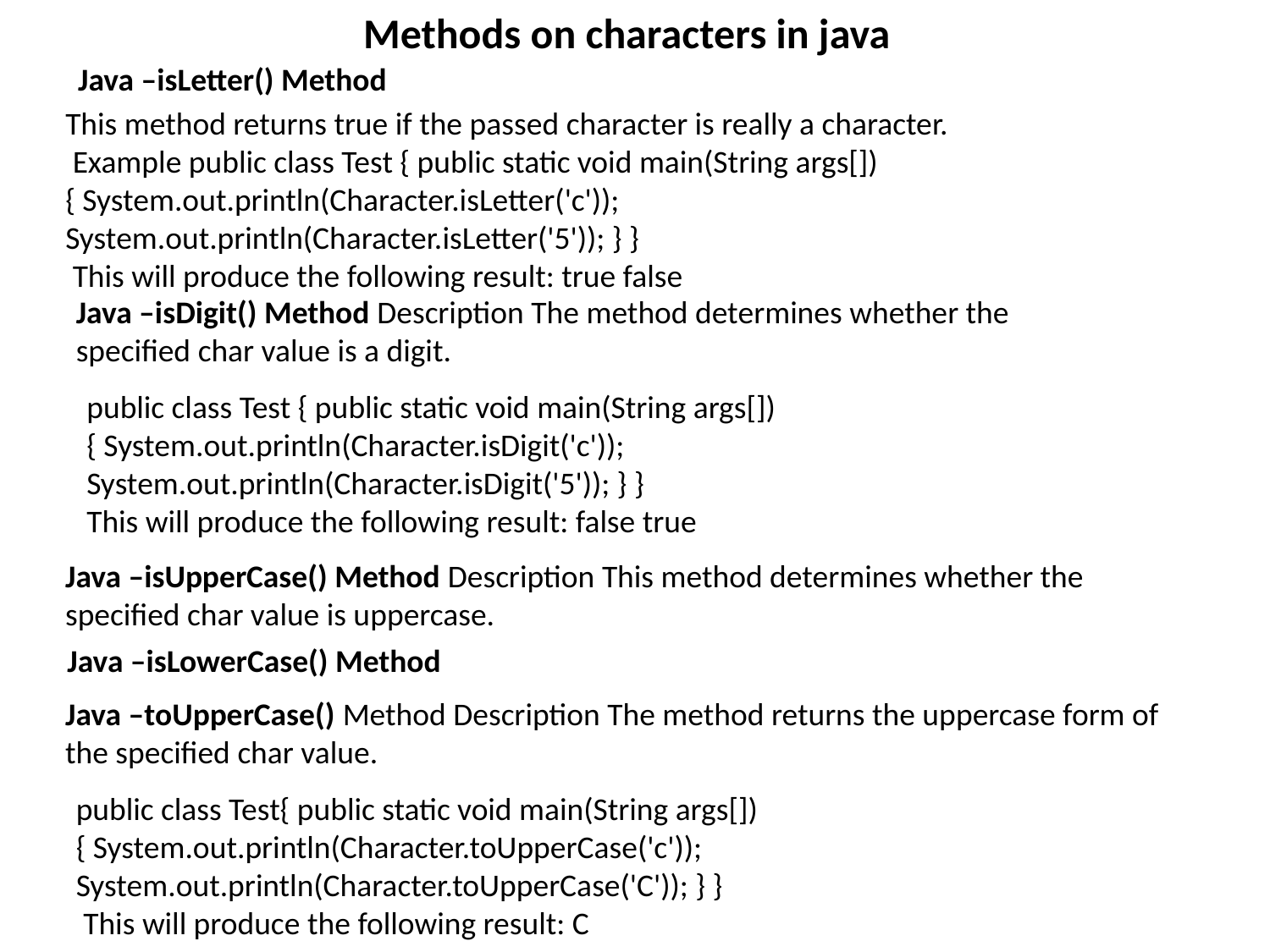

Methods on characters in java

This method returns true if the passed character is really a character.
 Example public class Test { public static void main(String args[]) { System.out.println(Character.isLetter('c')); System.out.println(Character.isLetter('5')); } }
 This will produce the following result: true false
Java –isLetter() Method
Java –isDigit() Method Description The method determines whether the specified char value is a digit.
public class Test { public static void main(String args[]) { System.out.println(Character.isDigit('c')); System.out.println(Character.isDigit('5')); } }
This will produce the following result: false true
Java –isUpperCase() Method Description This method determines whether the specified char value is uppercase.
Java –isLowerCase() Method
Java –toUpperCase() Method Description The method returns the uppercase form of the specified char value.
public class Test{ public static void main(String args[]){ System.out.println(Character.toUpperCase('c')); System.out.println(Character.toUpperCase('C')); } }
 This will produce the following result: C